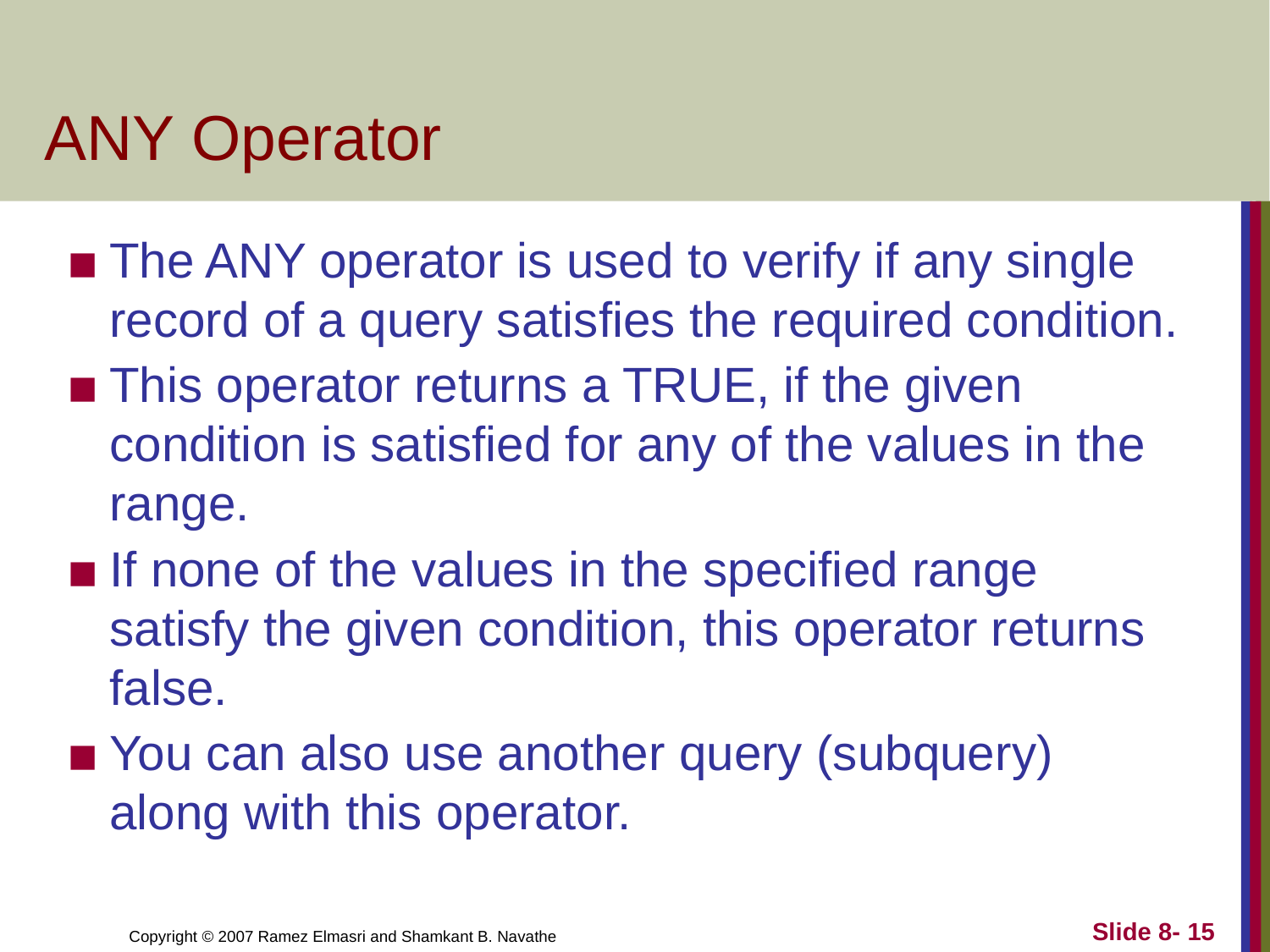

# ANY Operator
The ANY operator is used to verify if any single record of a query satisfies the required condition.
This operator returns a TRUE, if the given condition is satisfied for any of the values in the range.
If none of the values in the specified range satisfy the given condition, this operator returns false.
You can also use another query (subquery) along with this operator.
Slide 8- 15